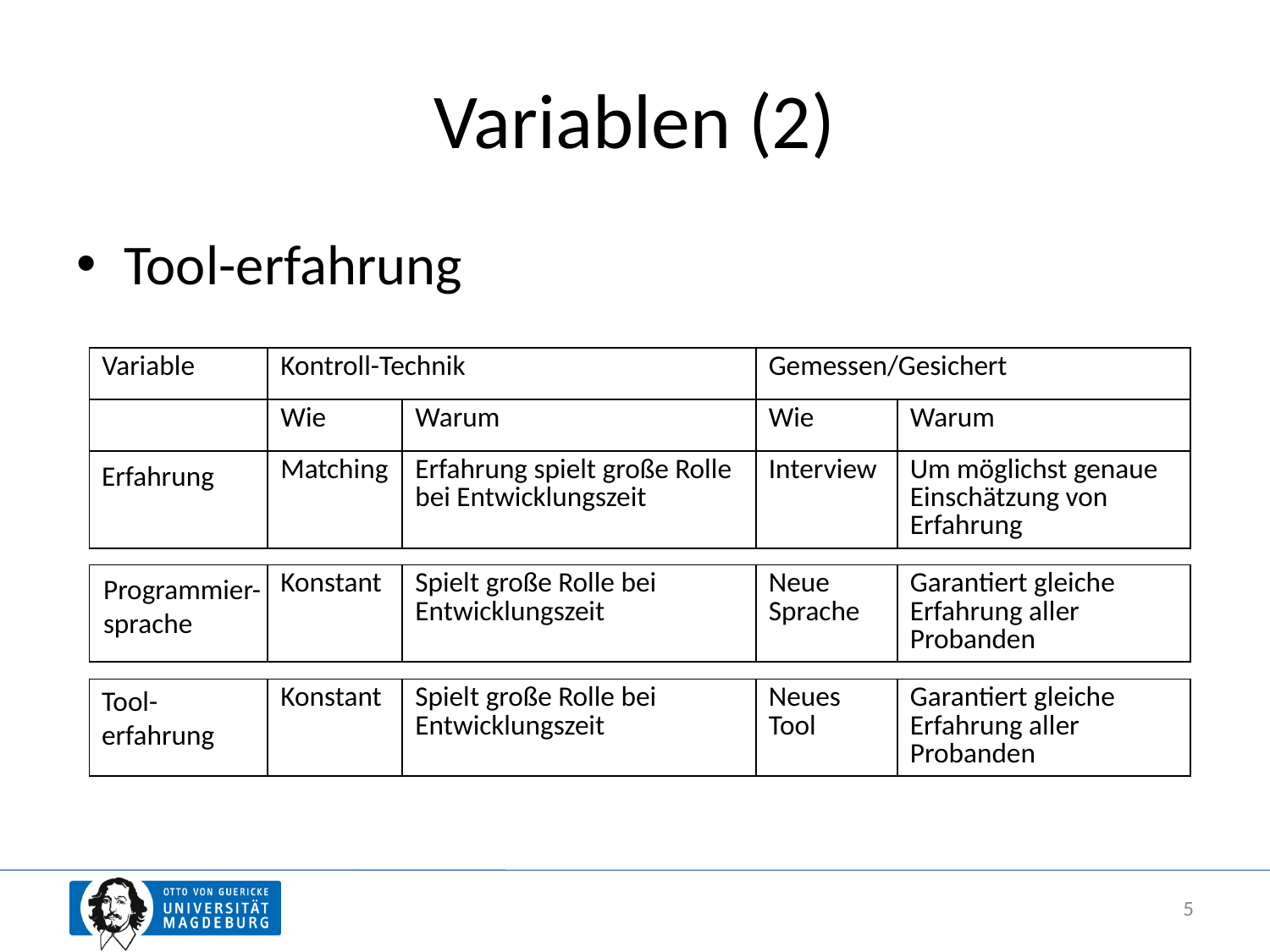

# Variablen (2)
Tool-erfahrung
| Variable | Kontroll-Technik |  | Gemessen/Gesichert |  |
| --- | --- | --- | --- | --- |
|  | Wie | Warum | Wie | Warum |
|  | Matching | Erfahrung spielt große Rolle bei Entwicklungszeit | Interview | Um möglichst genaue Einschätzung von Erfahrung |
| --- | --- | --- | --- | --- |
Erfahrung
|  | Konstant | Spielt große Rolle bei Entwicklungszeit | Neue Sprache | Garantiert gleiche Erfahrung aller Probanden |
| --- | --- | --- | --- | --- |
Programmier-
sprache
Tool-
erfahrung
|  | Konstant | Spielt große Rolle bei Entwicklungszeit | Neues Tool | Garantiert gleiche Erfahrung aller Probanden |
| --- | --- | --- | --- | --- |
5